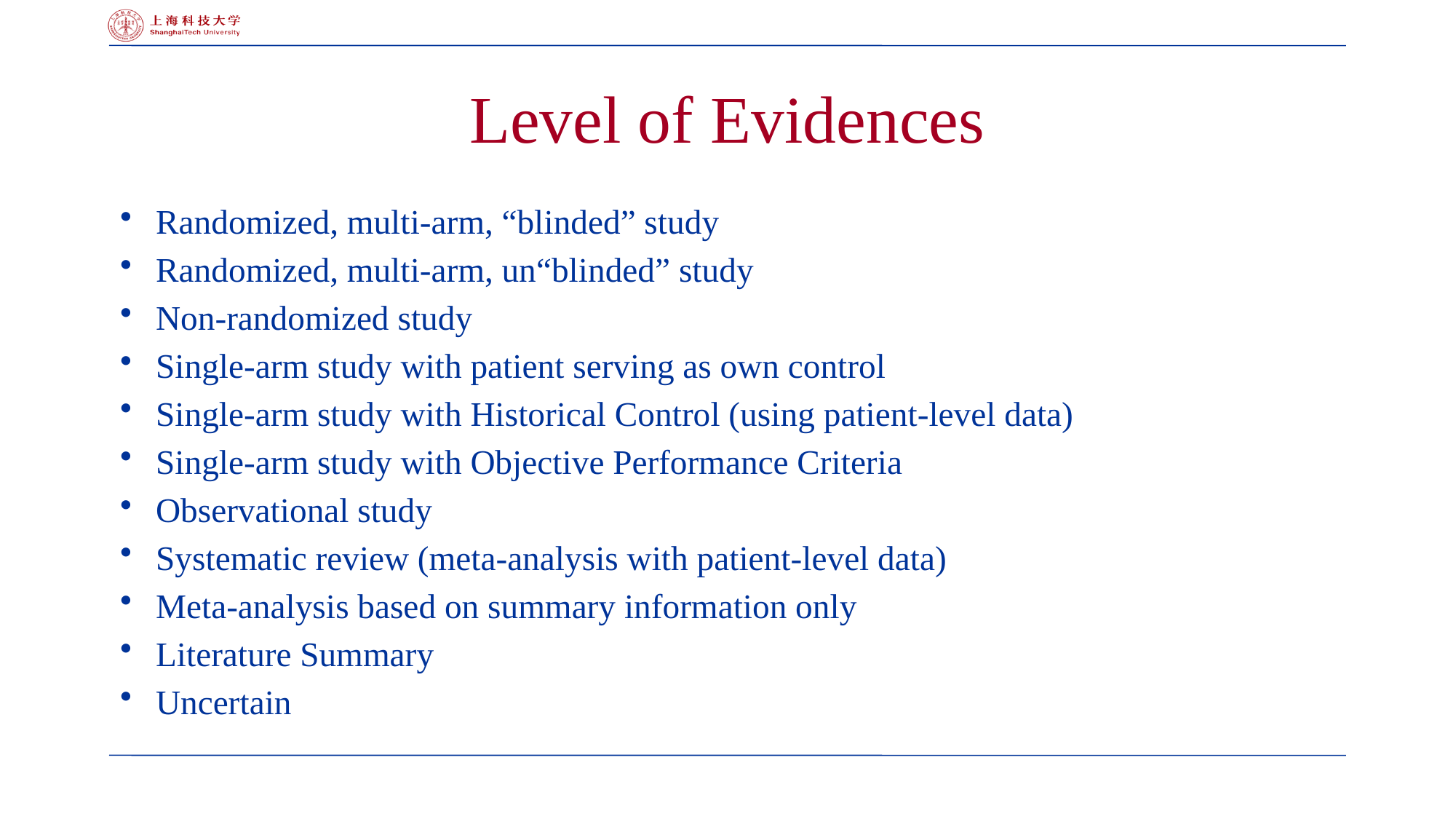

# Level of Evidences
Randomized, multi-arm, “blinded” study
Randomized, multi-arm, un“blinded” study
Non-randomized study
Single-arm study with patient serving as own control
Single-arm study with Historical Control (using patient-level data)
Single-arm study with Objective Performance Criteria
Observational study
Systematic review (meta-analysis with patient-level data)
Meta-analysis based on summary information only
Literature Summary
Uncertain
55